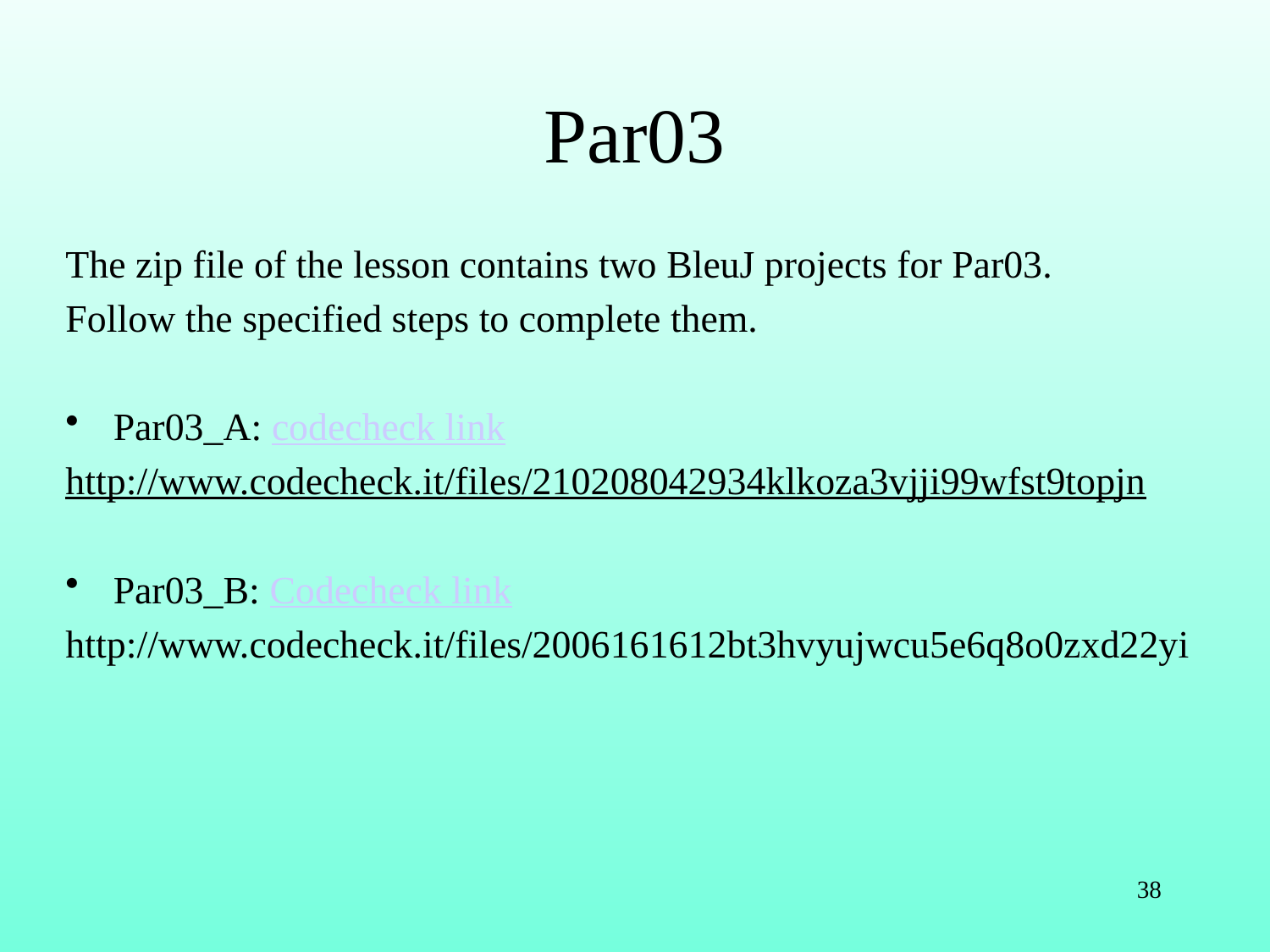

# Par03
The zip file of the lesson contains two BleuJ projects for Par03.
Follow the specified steps to complete them.

Par03_A: codecheck link
http://www.codecheck.it/files/210208042934klkoza3vjji99wfst9topjn

Par03_B: Codecheck link
http://www.codecheck.it/files/2006161612bt3hvyujwcu5e6q8o0zxd22yi

38